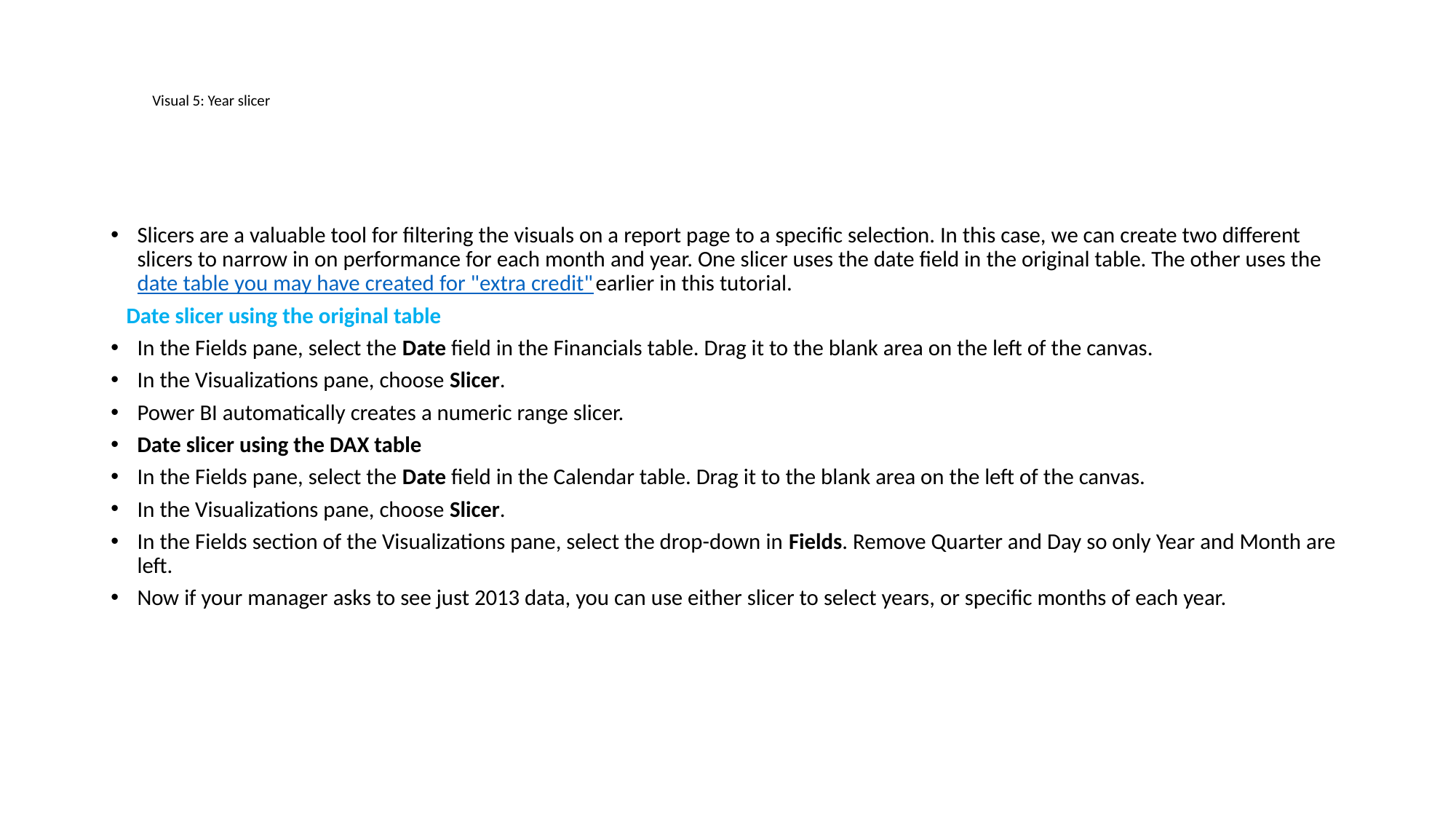

# Visual 5: Year slicer
Slicers are a valuable tool for filtering the visuals on a report page to a specific selection. In this case, we can create two different slicers to narrow in on performance for each month and year. One slicer uses the date field in the original table. The other uses the date table you may have created for "extra credit" earlier in this tutorial.
   Date slicer using the original table
In the Fields pane, select the Date field in the Financials table. Drag it to the blank area on the left of the canvas.
In the Visualizations pane, choose Slicer.
Power BI automatically creates a numeric range slicer.
Date slicer using the DAX table
In the Fields pane, select the Date field in the Calendar table. Drag it to the blank area on the left of the canvas.
In the Visualizations pane, choose Slicer.
In the Fields section of the Visualizations pane, select the drop-down in Fields. Remove Quarter and Day so only Year and Month are left.
Now if your manager asks to see just 2013 data, you can use either slicer to select years, or specific months of each year.